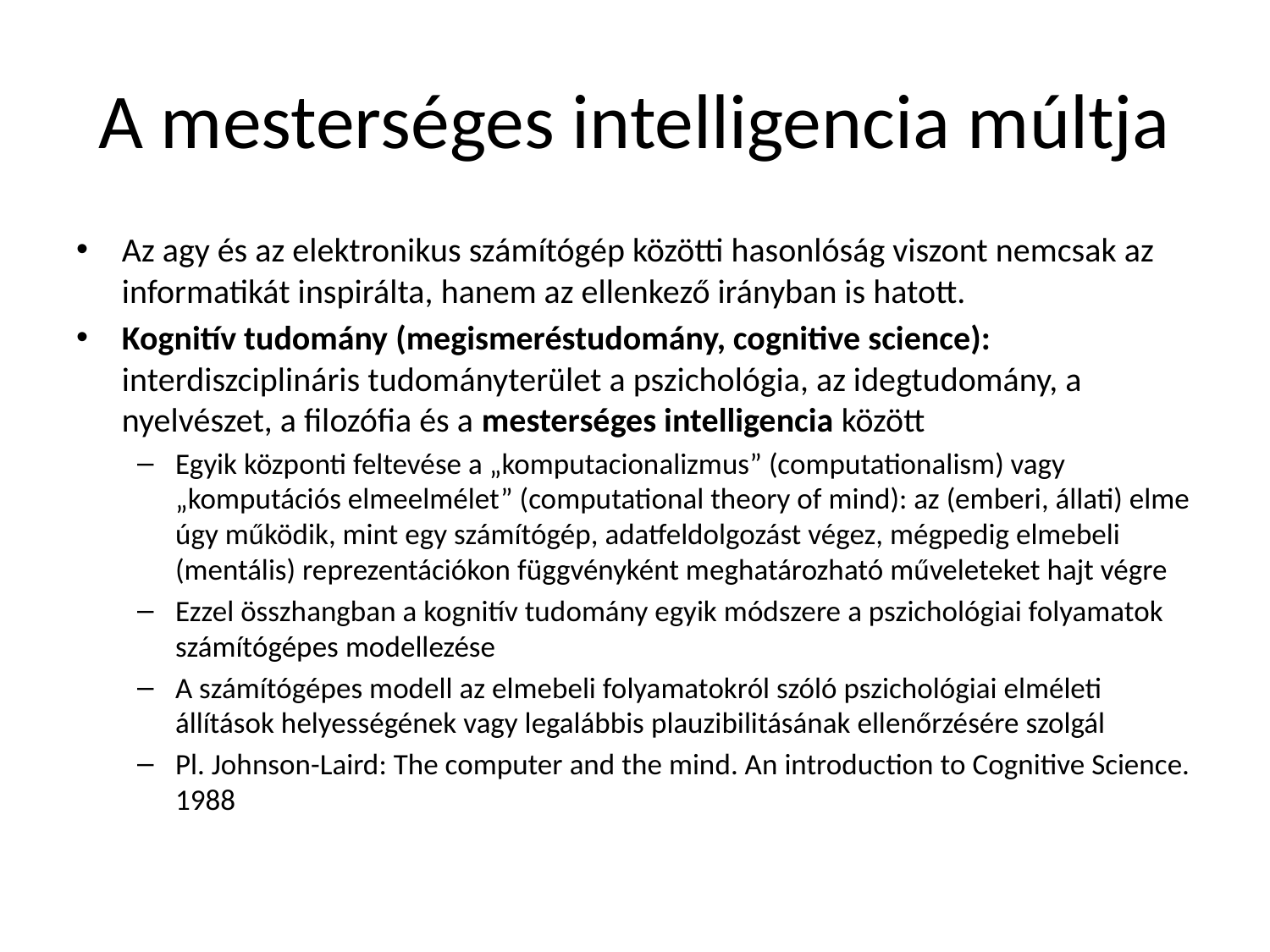

# A mesterséges intelligencia múltja
Az agy és az elektronikus számítógép közötti hasonlóság viszont nemcsak az informatikát inspirálta, hanem az ellenkező irányban is hatott.
Kognitív tudomány (megismeréstudomány, cognitive science): interdiszciplináris tudományterület a pszichológia, az idegtudomány, a nyelvészet, a filozófia és a mesterséges intelligencia között
Egyik központi feltevése a „komputacionalizmus” (computationalism) vagy „komputációs elmeelmélet” (computational theory of mind): az (emberi, állati) elme úgy működik, mint egy számítógép, adatfeldolgozást végez, mégpedig elmebeli (mentális) reprezentációkon függvényként meghatározható műveleteket hajt végre
Ezzel összhangban a kognitív tudomány egyik módszere a pszichológiai folyamatok számítógépes modellezése
A számítógépes modell az elmebeli folyamatokról szóló pszichológiai elméleti állítások helyességének vagy legalábbis plauzibilitásának ellenőrzésére szolgál
Pl. Johnson-Laird: The computer and the mind. An introduction to Cognitive Science. 1988